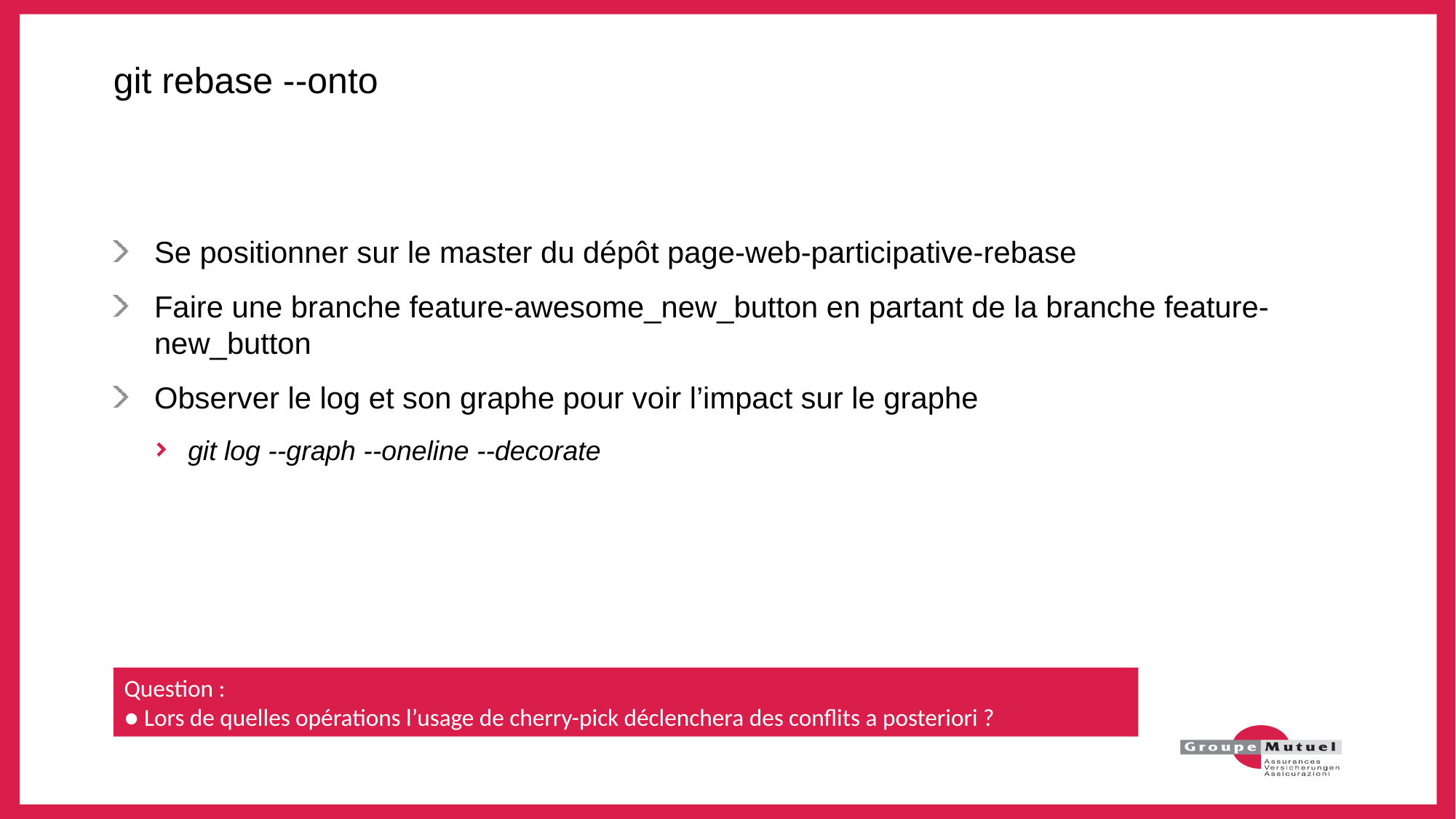

# git rebase --onto
Se positionner sur le master du dépôt page-web-participative-rebase
Faire une branche feature-awesome_new_button en partant de la branche feature-new_button
Observer le log et son graphe pour voir l’impact sur le graphe
git log --graph --oneline --decorate
Question :
● Lors de quelles opérations l’usage de cherry-pick déclenchera des conflits a posteriori ?